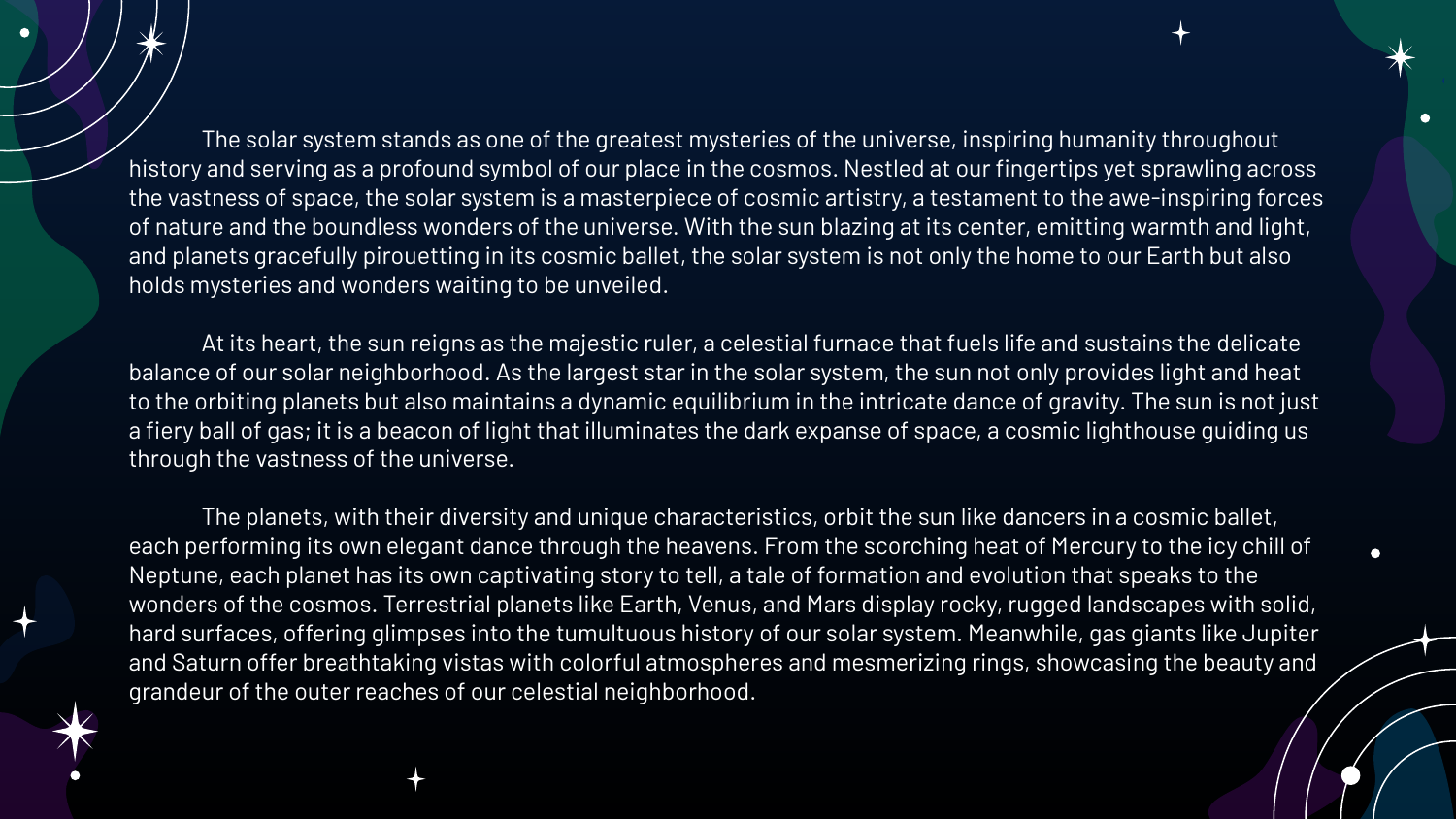

The solar system stands as one of the greatest mysteries of the universe, inspiring humanity throughout history and serving as a profound symbol of our place in the cosmos. Nestled at our fingertips yet sprawling across the vastness of space, the solar system is a masterpiece of cosmic artistry, a testament to the awe-inspiring forces of nature and the boundless wonders of the universe. With the sun blazing at its center, emitting warmth and light, and planets gracefully pirouetting in its cosmic ballet, the solar system is not only the home to our Earth but also holds mysteries and wonders waiting to be unveiled.

At its heart, the sun reigns as the majestic ruler, a celestial furnace that fuels life and sustains the delicate balance of our solar neighborhood. As the largest star in the solar system, the sun not only provides light and heat to the orbiting planets but also maintains a dynamic equilibrium in the intricate dance of gravity. The sun is not just a fiery ball of gas; it is a beacon of light that illuminates the dark expanse of space, a cosmic lighthouse guiding us through the vastness of the universe.

The planets, with their diversity and unique characteristics, orbit the sun like dancers in a cosmic ballet, each performing its own elegant dance through the heavens. From the scorching heat of Mercury to the icy chill of Neptune, each planet has its own captivating story to tell, a tale of formation and evolution that speaks to the wonders of the cosmos. Terrestrial planets like Earth, Venus, and Mars display rocky, rugged landscapes with solid, hard surfaces, offering glimpses into the tumultuous history of our solar system. Meanwhile, gas giants like Jupiter and Saturn offer breathtaking vistas with colorful atmospheres and mesmerizing rings, showcasing the beauty and grandeur of the outer reaches of our celestial neighborhood.